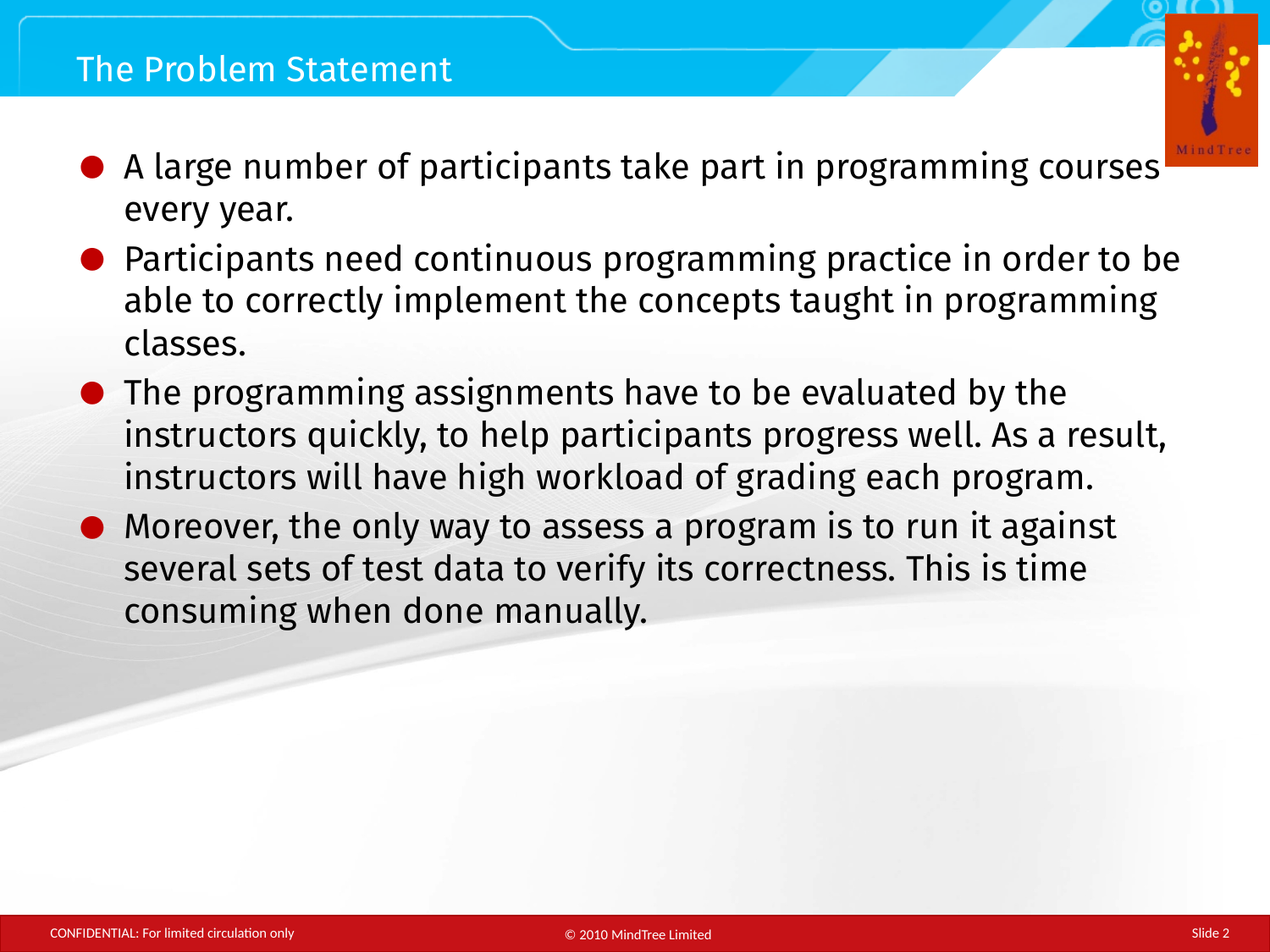

# The Problem Statement
A large number of participants take part in programming courses every year.
Participants need continuous programming practice in order to be able to correctly implement the concepts taught in programming classes.
The programming assignments have to be evaluated by the instructors quickly, to help participants progress well. As a result, instructors will have high workload of grading each program.
Moreover, the only way to assess a program is to run it against several sets of test data to verify its correctness. This is time consuming when done manually.
Slide 2